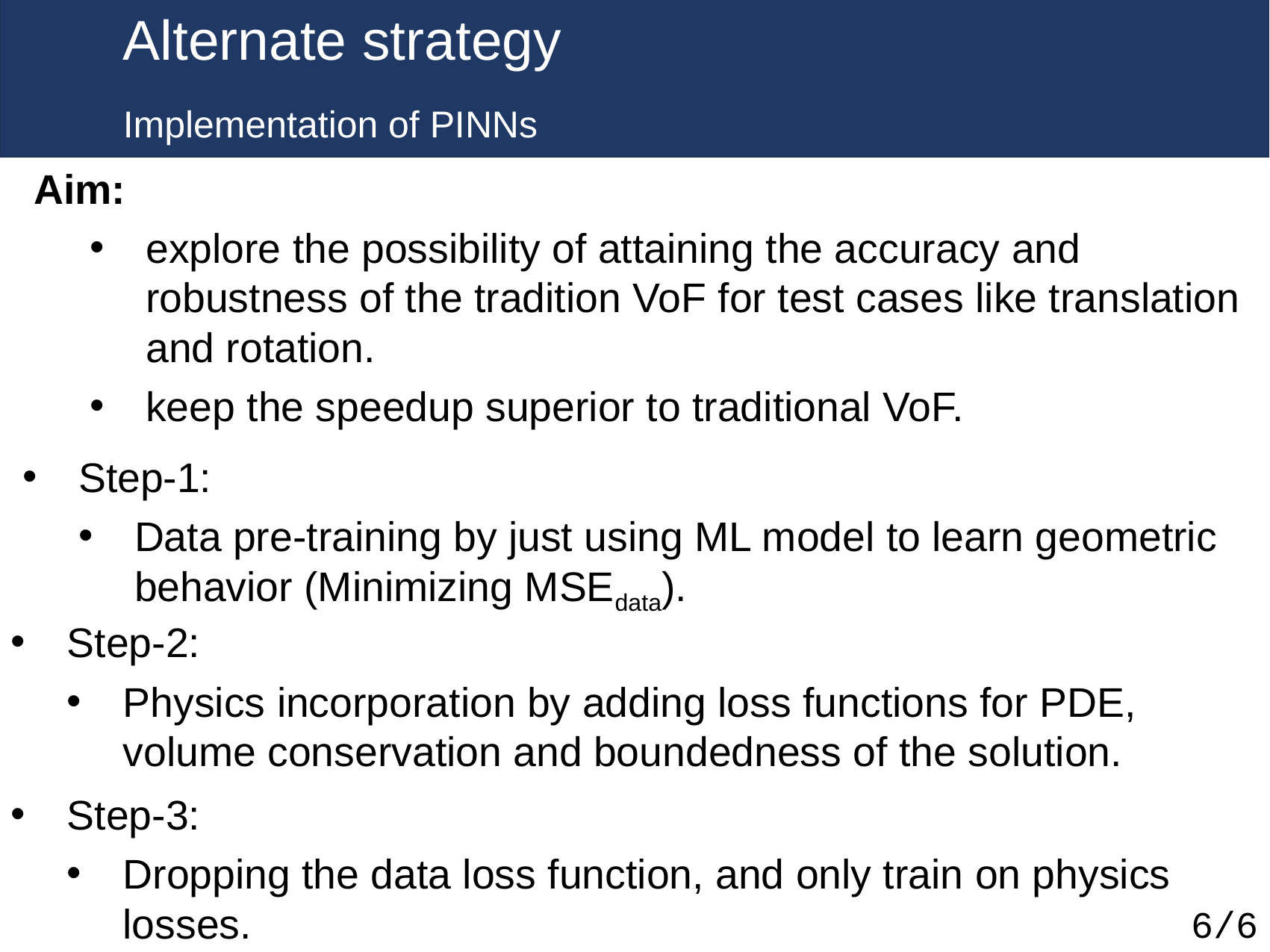

Alternate strategy
	Implementation of PINNs
Aim:
explore the possibility of attaining the accuracy and robustness of the tradition VoF for test cases like translation and rotation.
keep the speedup superior to traditional VoF.
Step-1:
Data pre-training by just using ML model to learn geometric behavior (Minimizing MSEdata).
Step-2:
Physics incorporation by adding loss functions for PDE, volume conservation and boundedness of the solution.
Step-3:
Dropping the data loss function, and only train on physics losses.
6/6